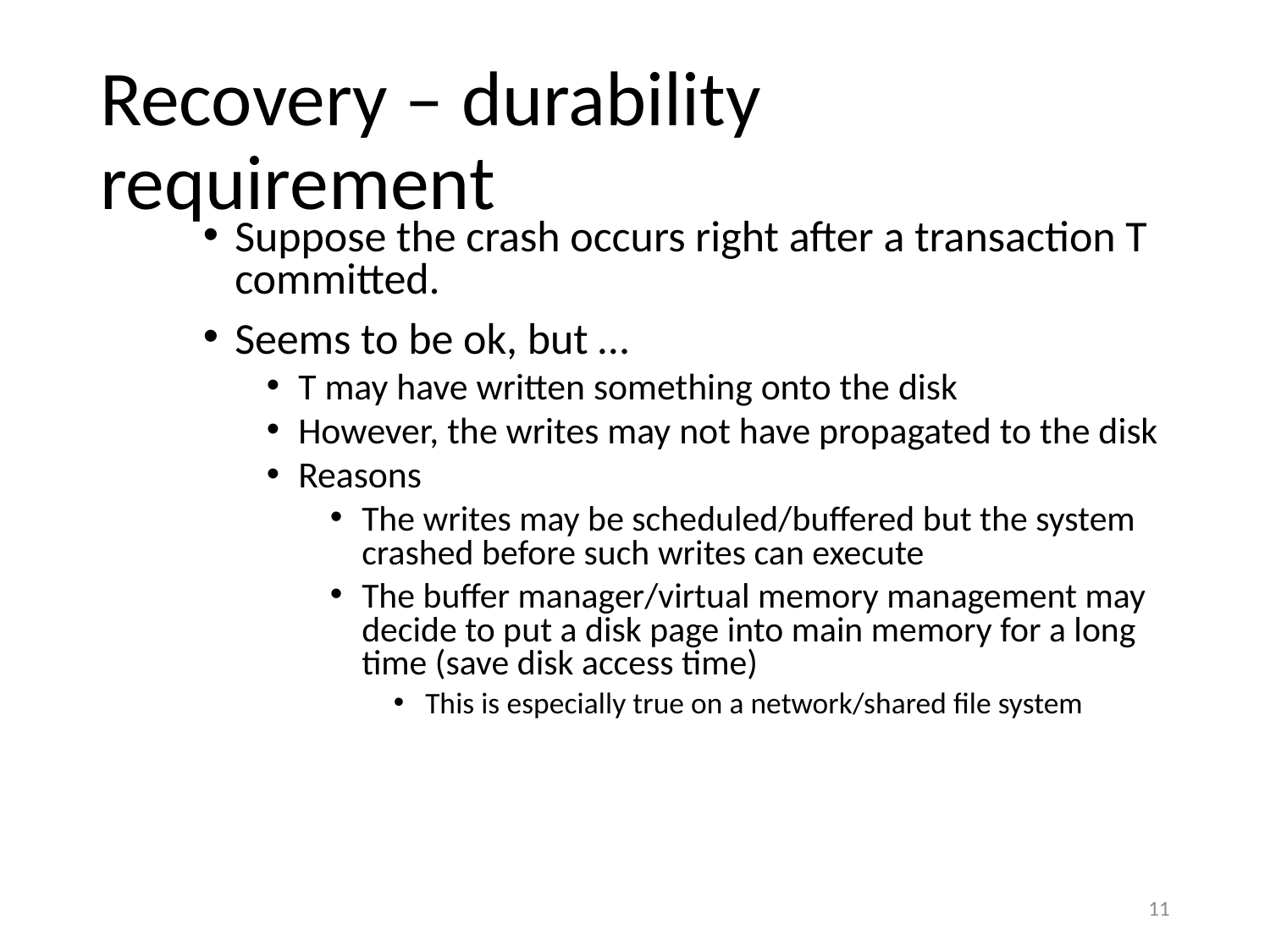

# Recovery – durability requirement
Suppose the crash occurs right after a transaction T committed.
Seems to be ok, but …
T may have written something onto the disk
However, the writes may not have propagated to the disk
Reasons
The writes may be scheduled/buffered but the system crashed before such writes can execute
The buffer manager/virtual memory management may decide to put a disk page into main memory for a long time (save disk access time)
This is especially true on a network/shared file system
11